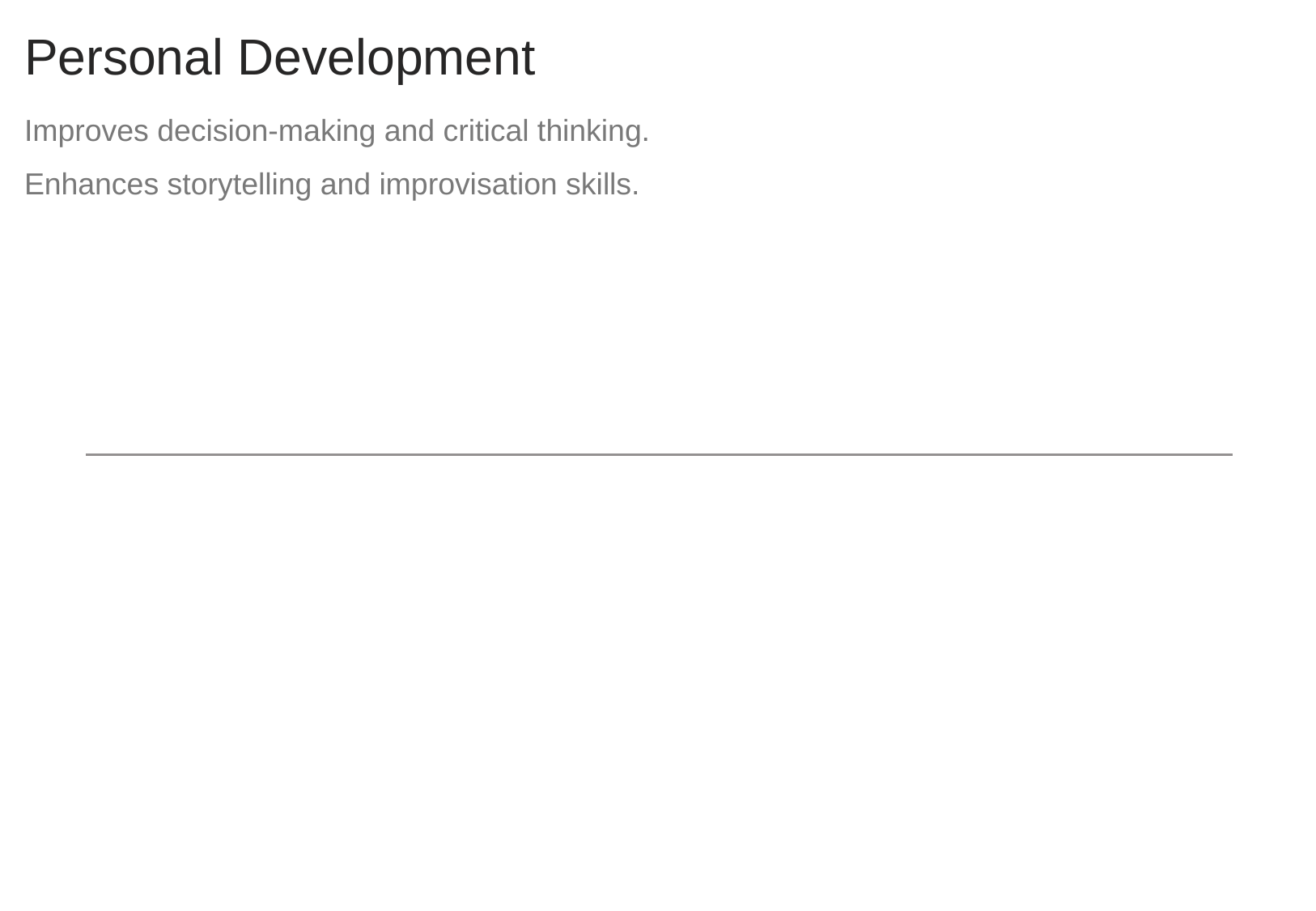

# Personal Development
Improves decision-making and critical thinking.
Enhances storytelling and improvisation skills.